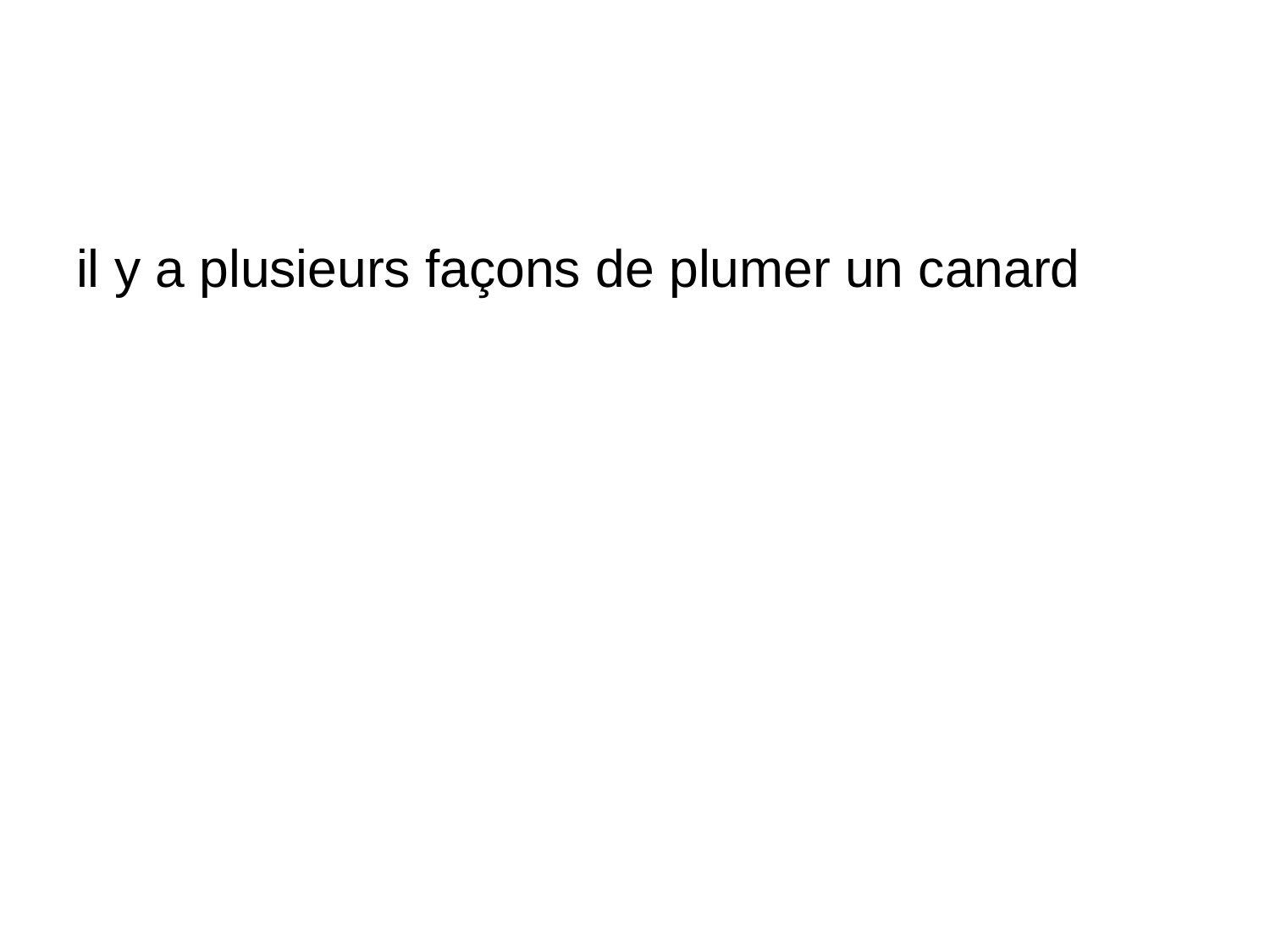

#
il y a plusieurs façons de plumer un canard